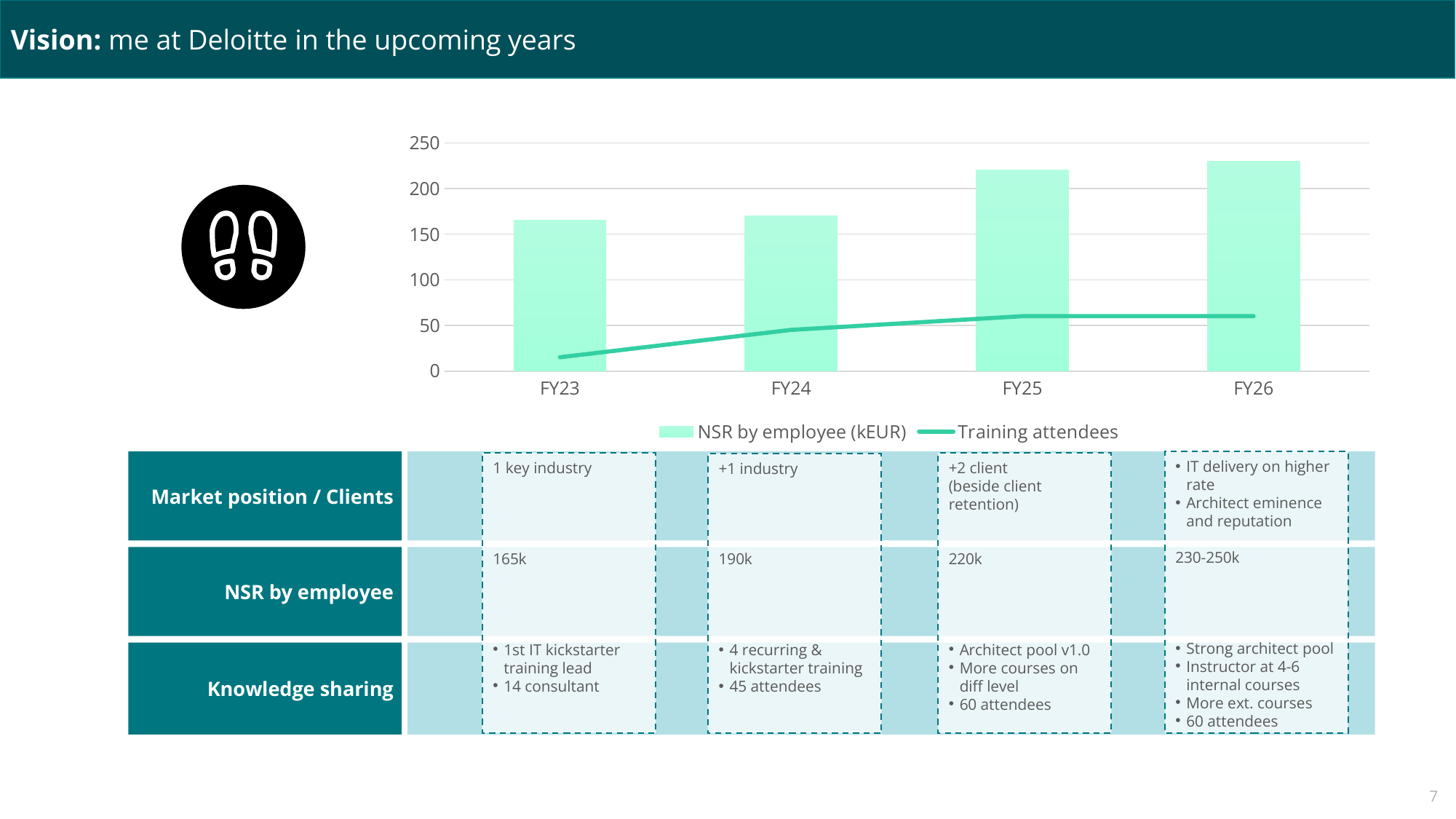

Vision: me at Deloitte in the upcoming years

### Chart

| Category | NSR by employee (kEUR) | Training attendees |
|---|---|---|
| FY23 | 165.0 | 15.0 |
| FY24 | 170.0 | 45.0 |
| FY25 | 220.0 | 60.0 |
| FY26 | 230.0 | 60.0 |

Market position / Clients

IT delivery on higher rate
Architect eminence and reputation

230-250k

Strong architect pool
Instructor at 4-6 internal courses
More ext. courses
60 attendees
1 key industry

165k

1st IT kickstarter training lead
14 consultant
+2 client
(beside client retention)

220k

Architect pool v1.0
More courses on diff level
60 attendees
+1 industry

190k

4 recurring & kickstarter training
45 attendees

NSR by employee

Knowledge sharing
7